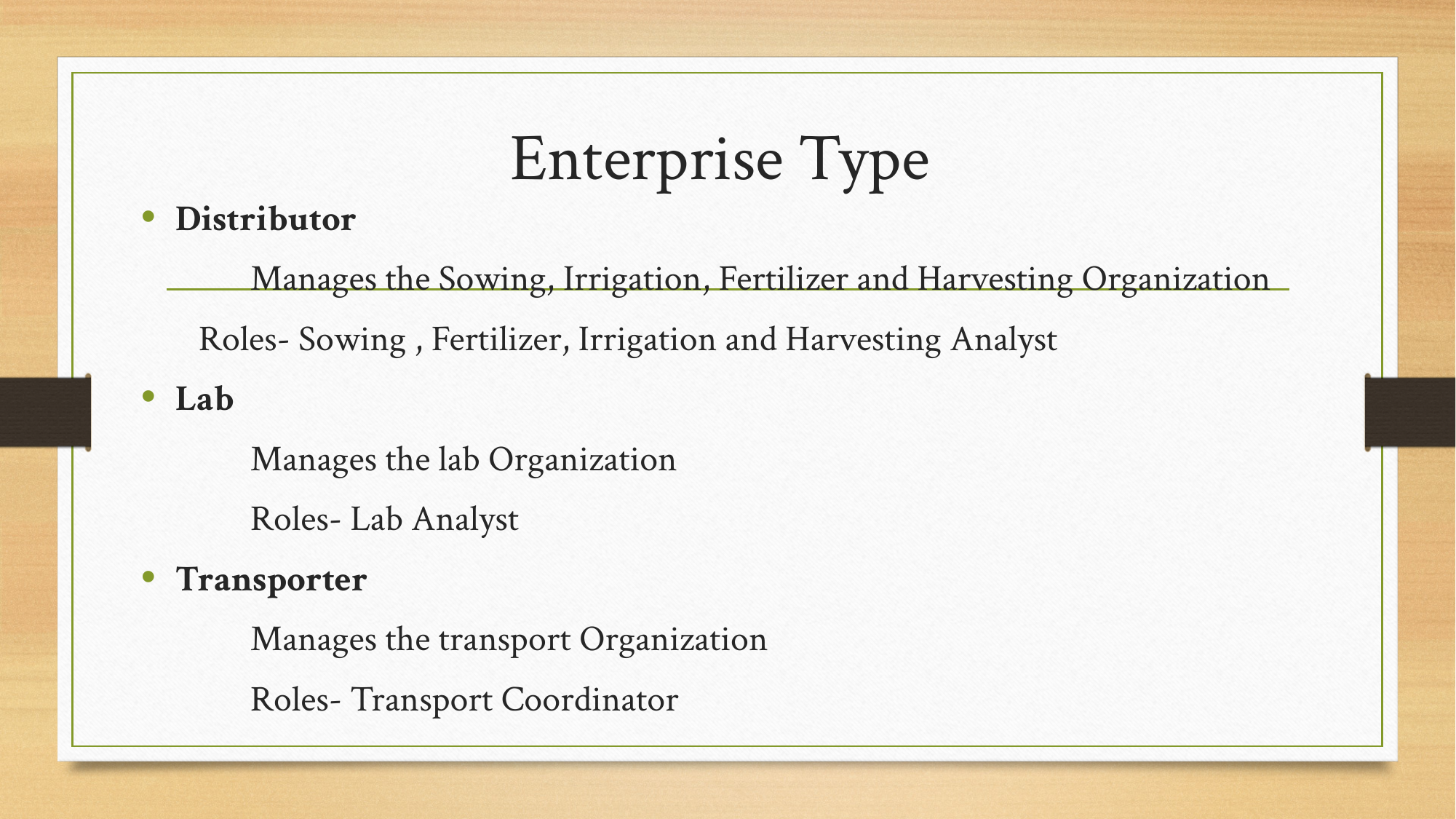

# Enterprise Type

Distributor
	Manages the Sowing, Irrigation, Fertilizer and Harvesting Organization
       Roles- Sowing , Fertilizer, Irrigation and Harvesting Analyst
Lab
 	Manages the lab Organization
	Roles- Lab Analyst
Transporter
	Manages the transport Organization
	Roles- Transport Coordinator